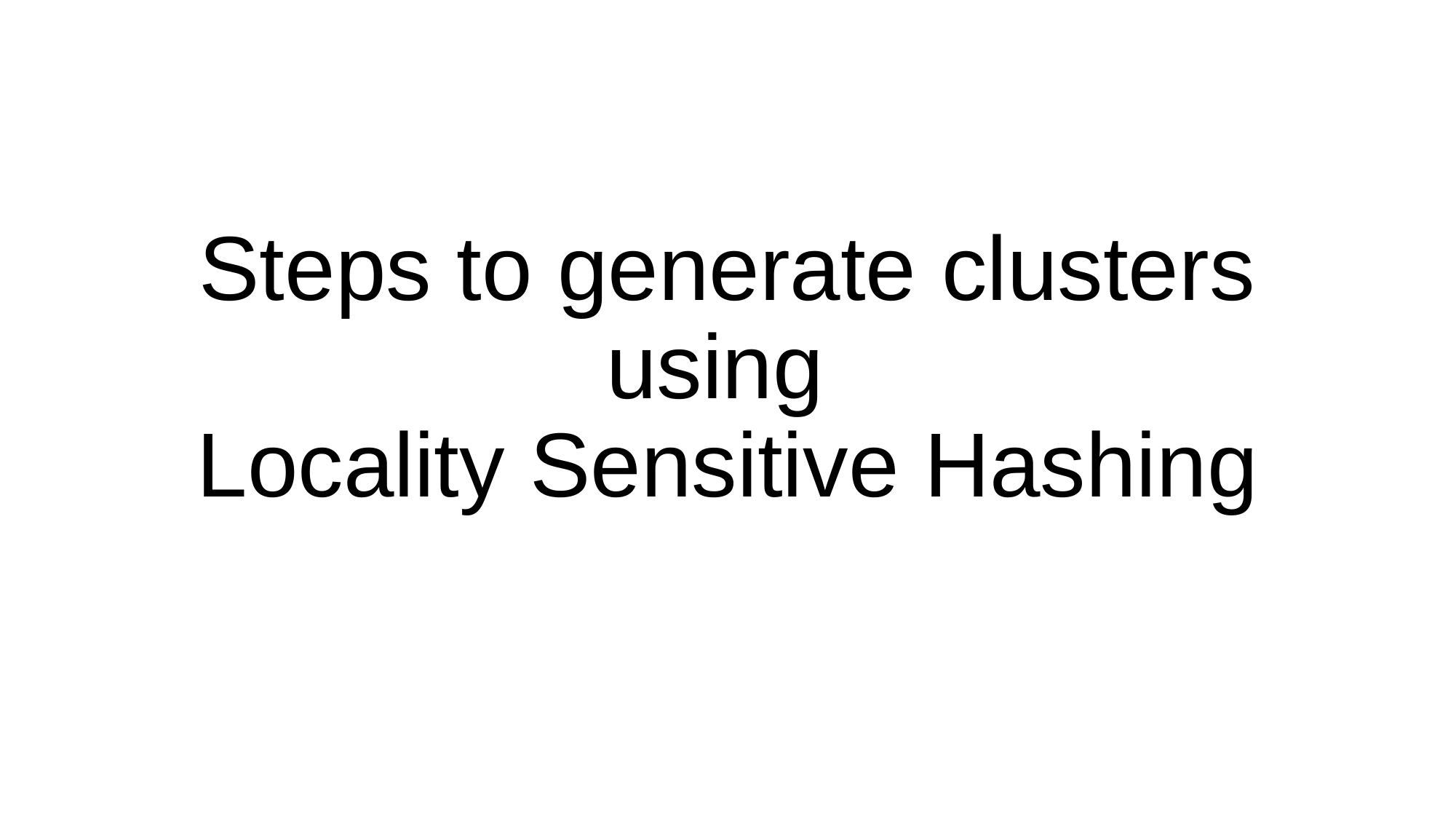

# Steps to generate clusters using Locality Sensitive Hashing